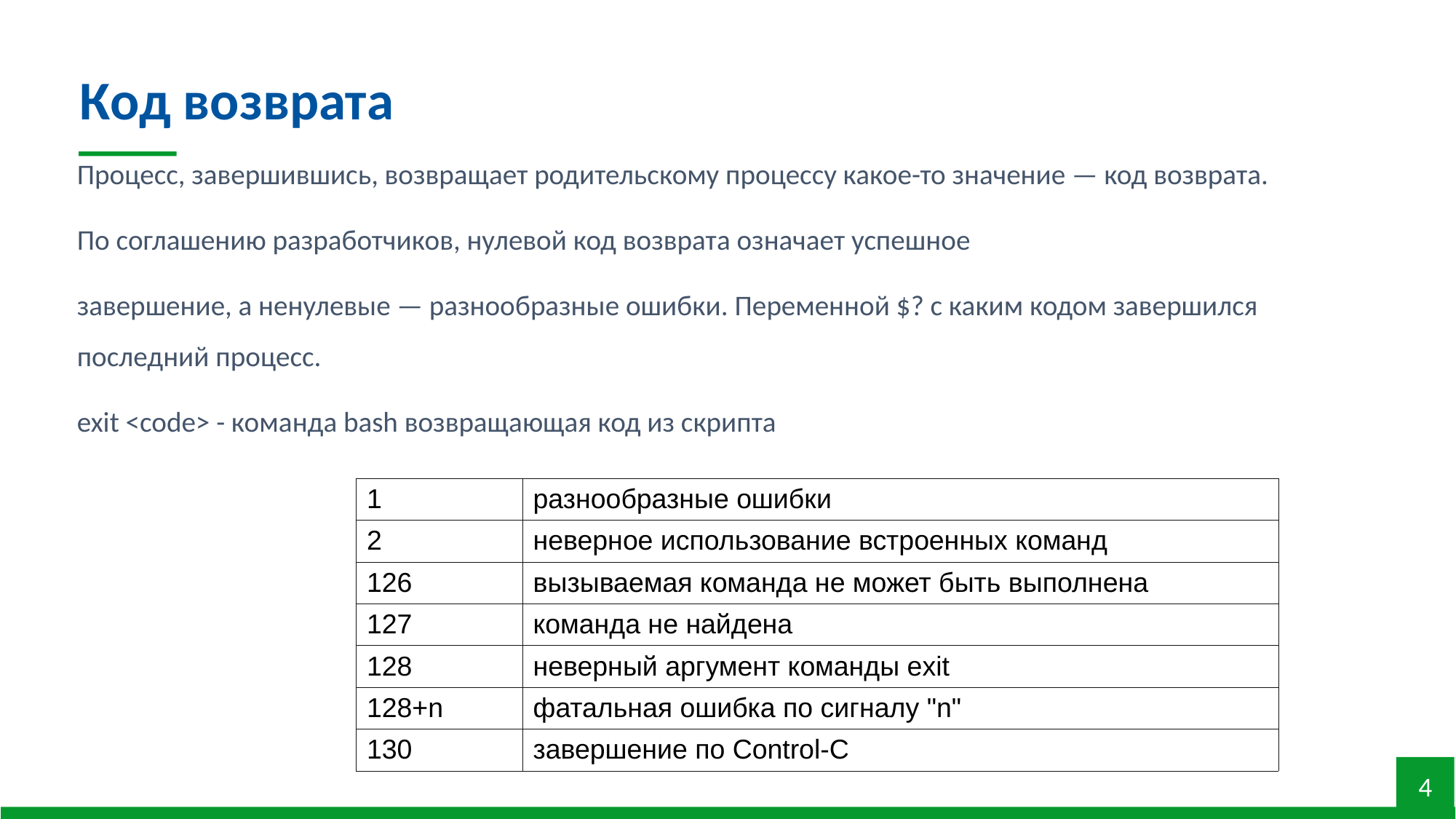

Код возврата
Процесс, завершившись, возвращает родительскому процессу какое-то значение — код возврата.
По соглашению разработчиков, нулевой код возврата означает успешное
завершение, а ненулевые — разнообразные ошибки. Переменной $? с каким кодом завершился последний процесс.
exit <code> - команда bash возвращающая код из скрипта

| 1 | разнообразные ошибки |
| --- | --- |
| 2 | неверное использование встроенных команд |
| 126 | вызываемая команда не может быть выполнена |
| 127 | команда не найдена |
| 128 | неверный аргумент команды exit |
| 128+n | фатальная ошибка по сигналу "n" |
| 130 | завершение по Control-C |